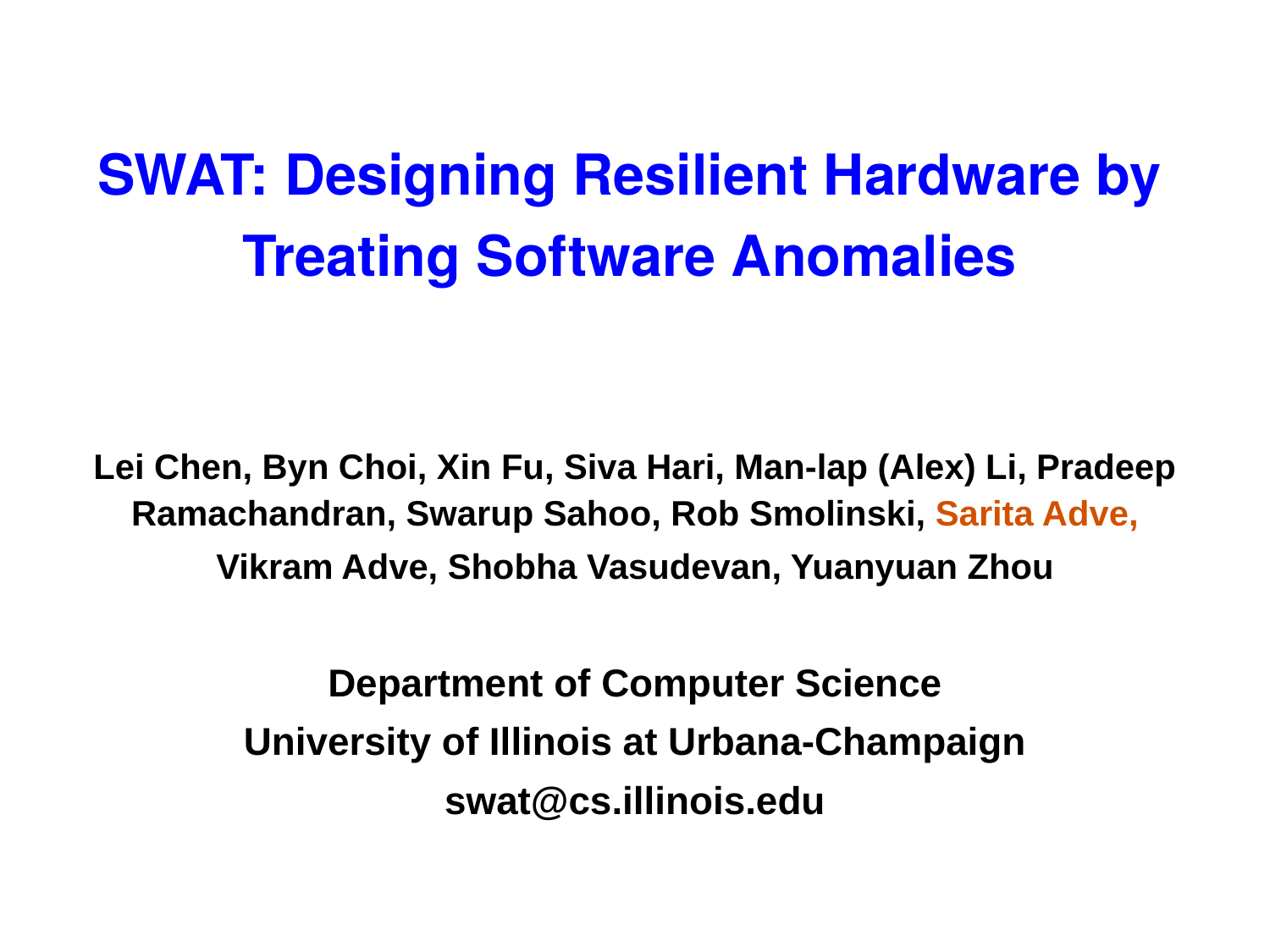

# SWAT: Designing Resilient Hardware by Treating Software Anomalies
Lei Chen, Byn Choi, Xin Fu, Siva Hari, Man-lap (Alex) Li, Pradeep Ramachandran, Swarup Sahoo, Rob Smolinski, Sarita Adve,
Vikram Adve, Shobha Vasudevan, Yuanyuan Zhou

Department of Computer Science
University of Illinois at Urbana-Champaign
swat@cs.illinois.edu